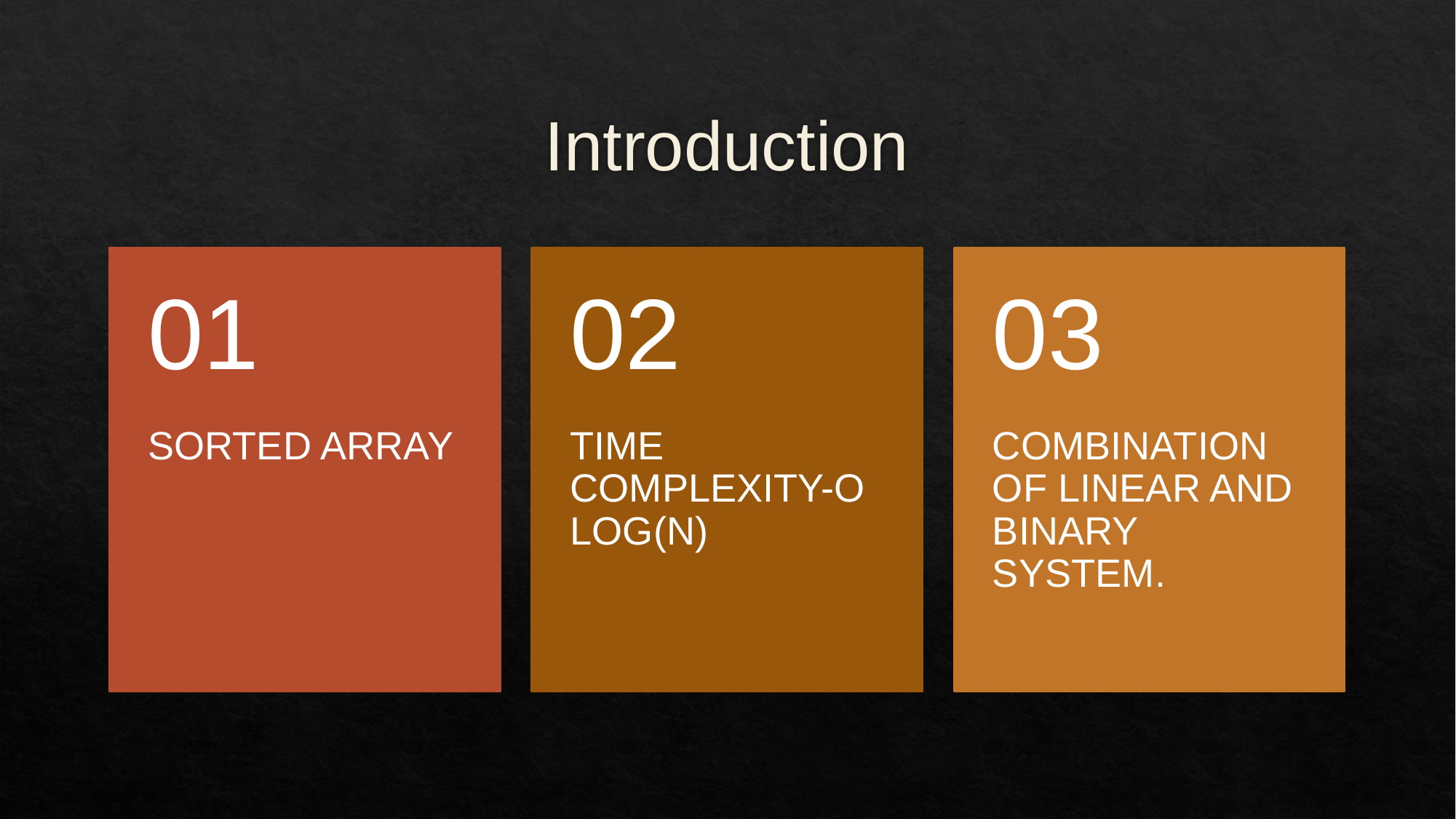

# Introduction
Sorted Array
01
Time complexity-O log(n)
02
Combination of linear and binary system.
03